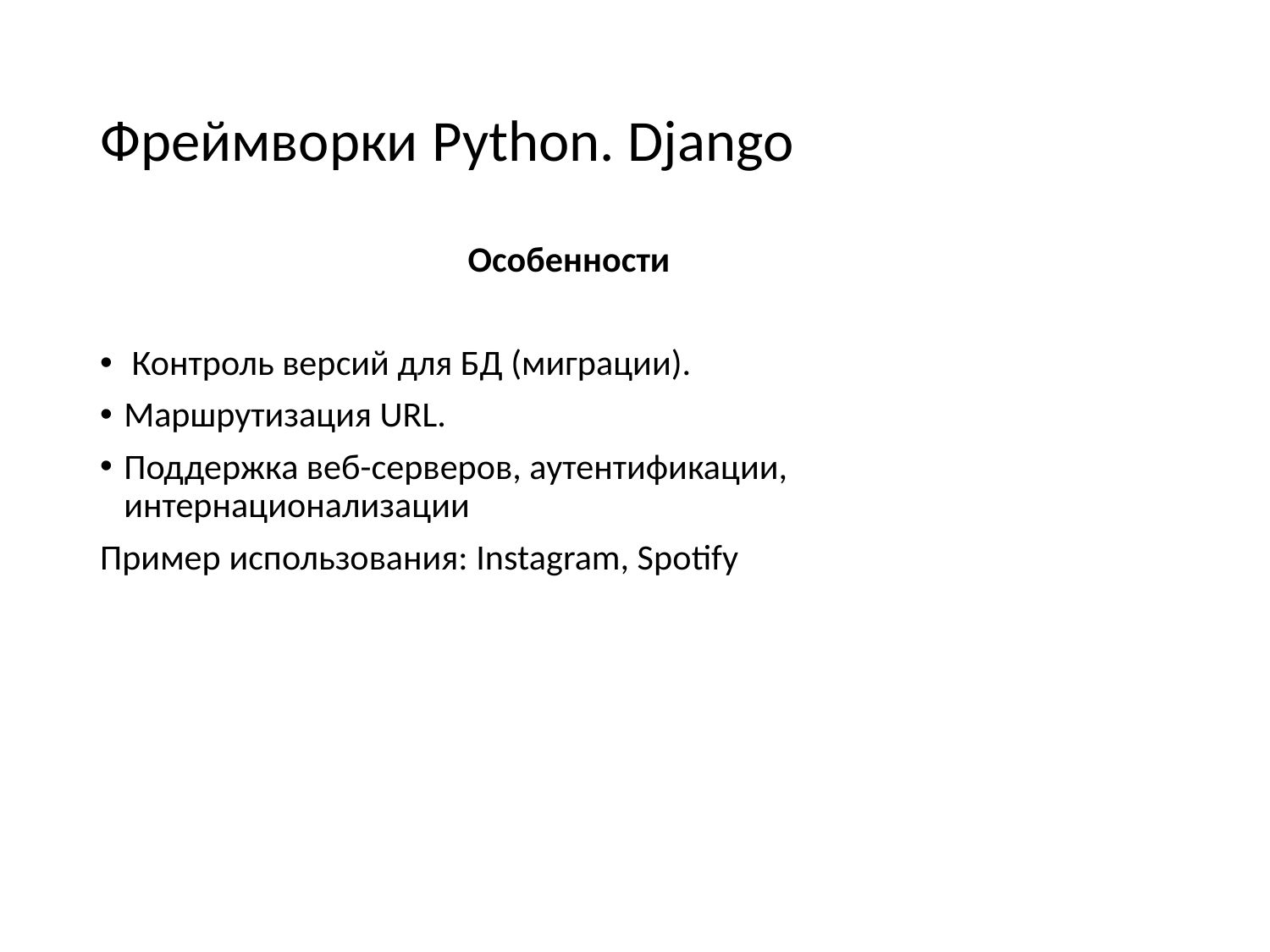

# Фреймворки Python. Django
Особенности

 Контроль версий для БД (миграции).
Маршрутизация URL.
Поддержка веб-серверов, аутентификации, интернационализации
Пример использования: Instagram, Spotify